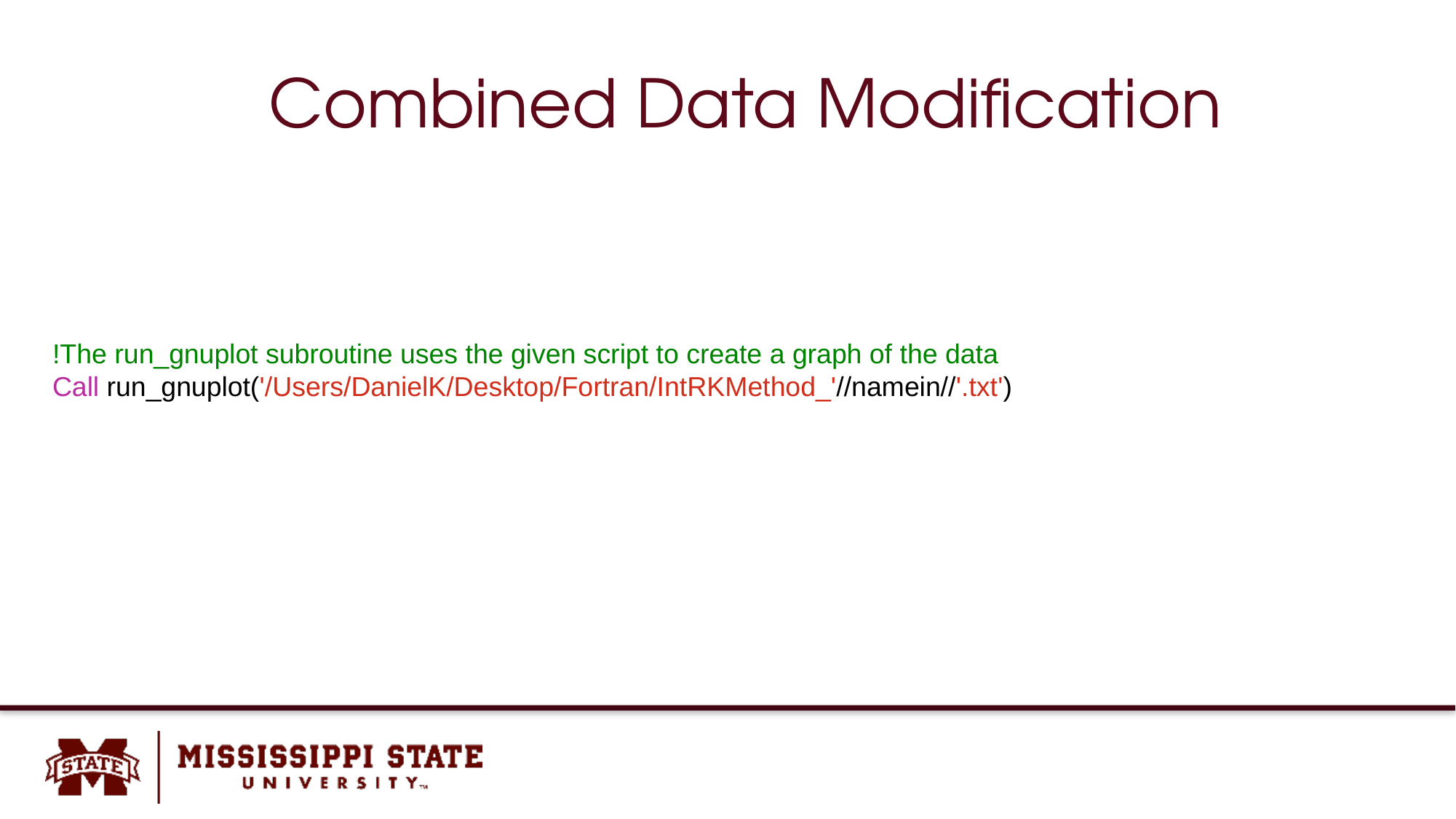

# Combined Data Modification
!The run_gnuplot subroutine uses the given script to create a graph of the data
Call run_gnuplot('/Users/DanielK/Desktop/Fortran/IntRKMethod_'//namein//'.txt')